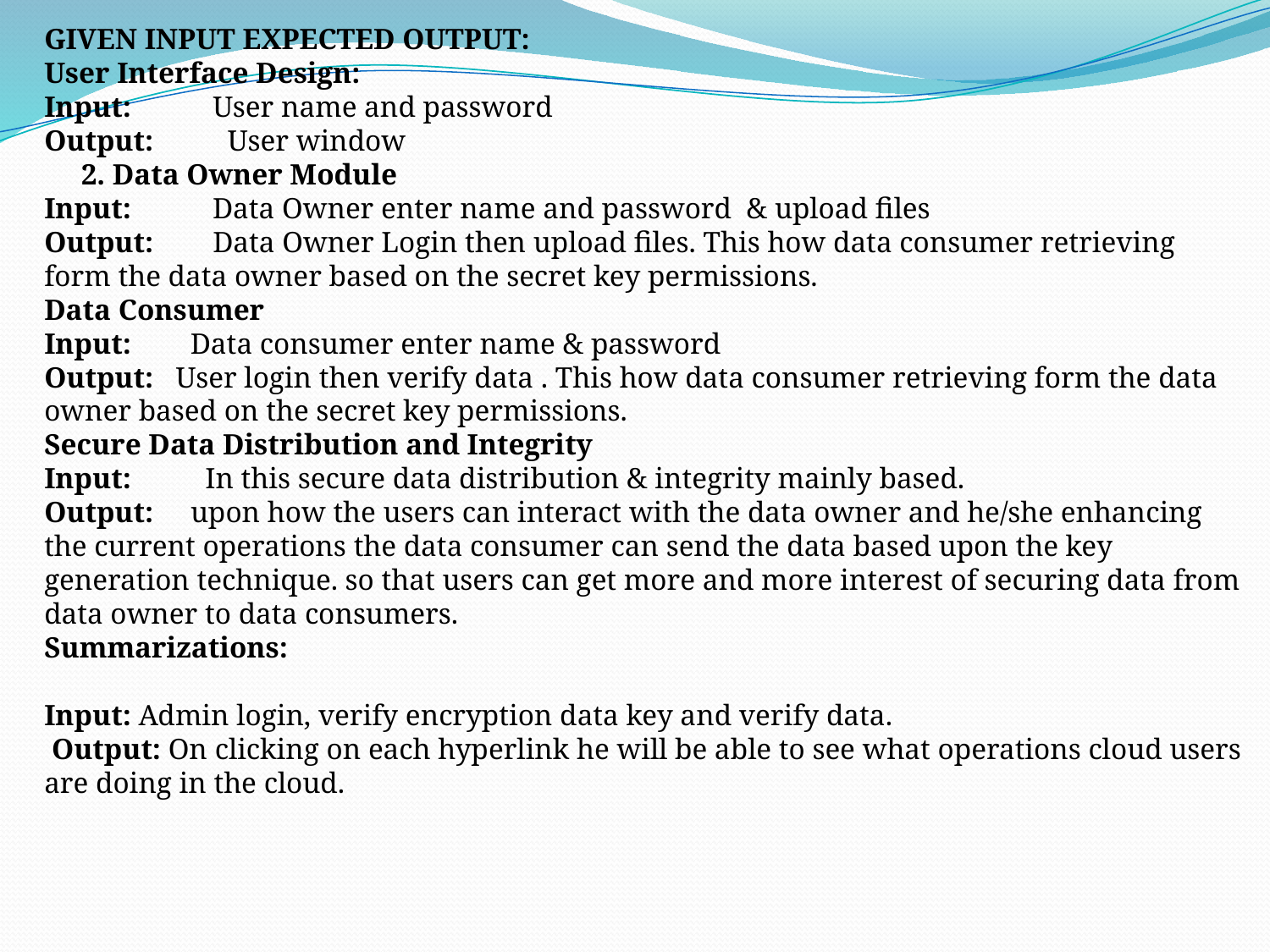

GIVEN INPUT EXPECTED OUTPUT:
User Interface Design:
Input:           User name and password
Output:          User window
     2. Data Owner Module
Input:           Data Owner enter name and password  & upload files
Output:        Data Owner Login then upload files. This how data consumer retrieving form the data owner based on the secret key permissions.
Data Consumer
Input:        Data consumer enter name & password
Output:   User login then verify data . This how data consumer retrieving form the data owner based on the secret key permissions.
Secure Data Distribution and Integrity
Input:          In this secure data distribution & integrity mainly based.
Output:     upon how the users can interact with the data owner and he/she enhancing the current operations the data consumer can send the data based upon the key generation technique. so that users can get more and more interest of securing data from data owner to data consumers.
Summarizations:

Input: Admin login, verify encryption data key and verify data.
 Output: On clicking on each hyperlink he will be able to see what operations cloud users are doing in the cloud.